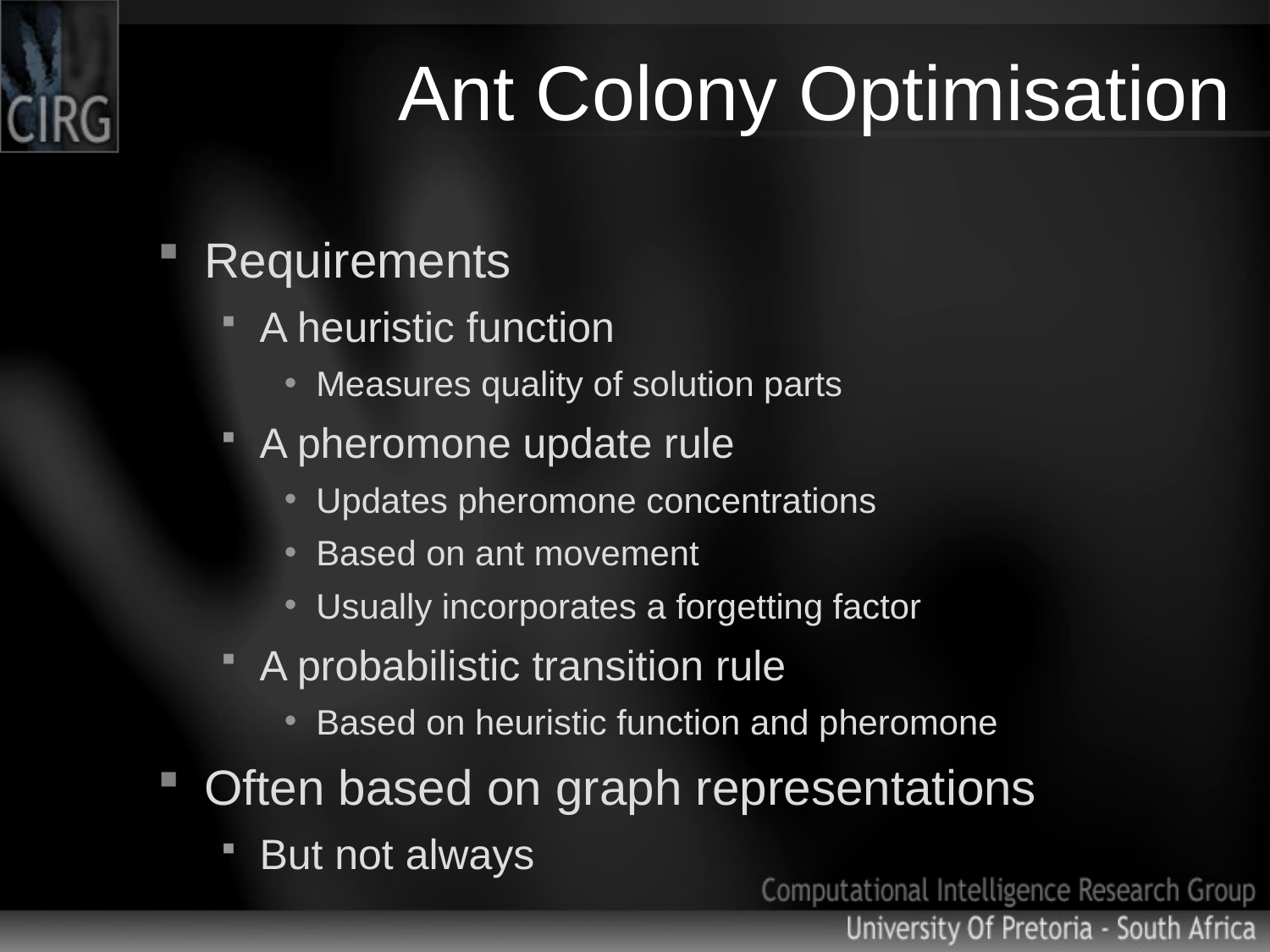

# Ant Colony Optimisation
Requirements
A heuristic function
Measures quality of solution parts
A pheromone update rule
Updates pheromone concentrations
Based on ant movement
Usually incorporates a forgetting factor
A probabilistic transition rule
Based on heuristic function and pheromone
Often based on graph representations
But not always